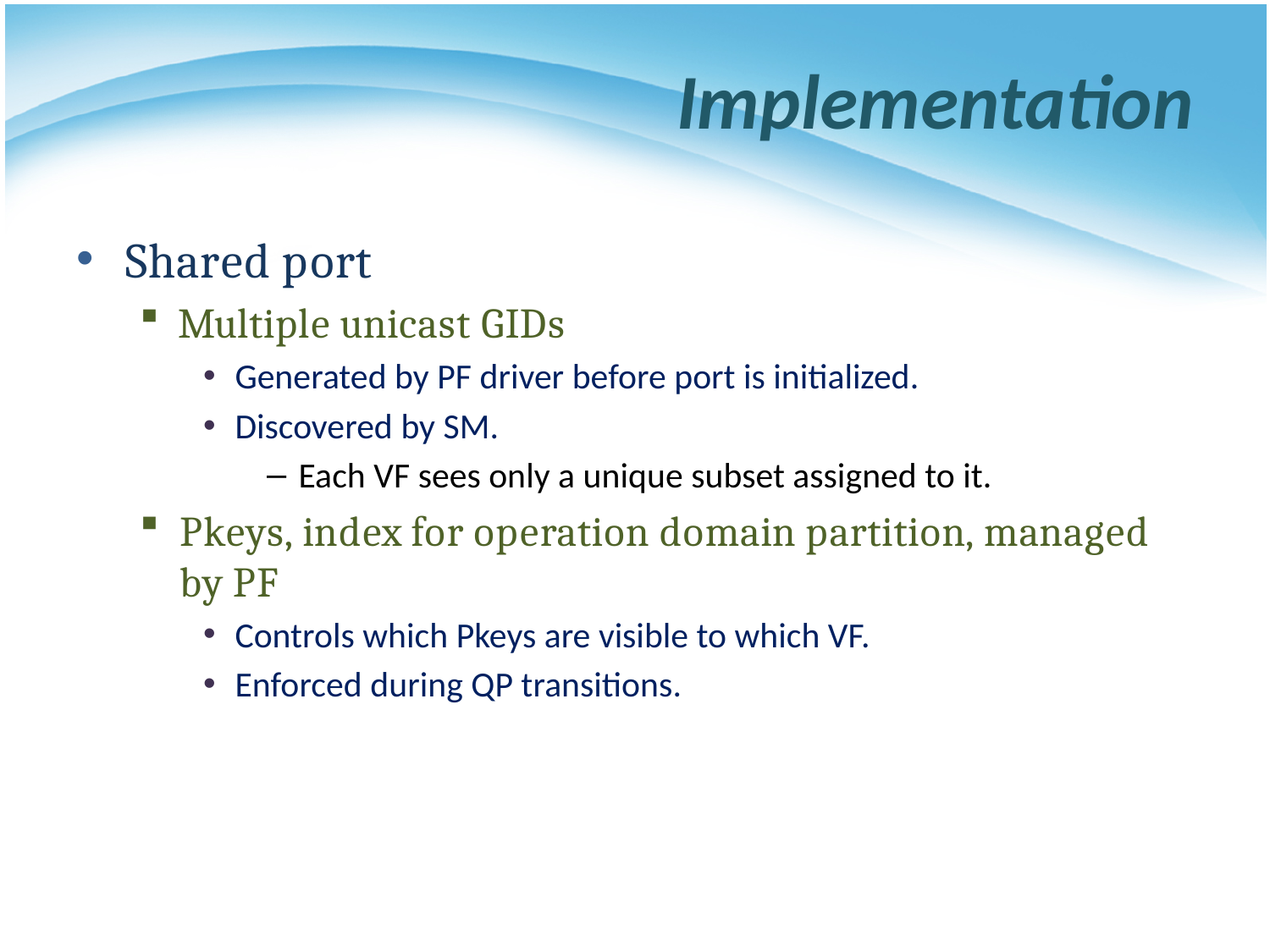

# Implementation
Shared port
Multiple unicast GIDs
Generated by PF driver before port is initialized.
Discovered by SM.
Each VF sees only a unique subset assigned to it.
Pkeys, index for operation domain partition, managed by PF
Controls which Pkeys are visible to which VF.
Enforced during QP transitions.